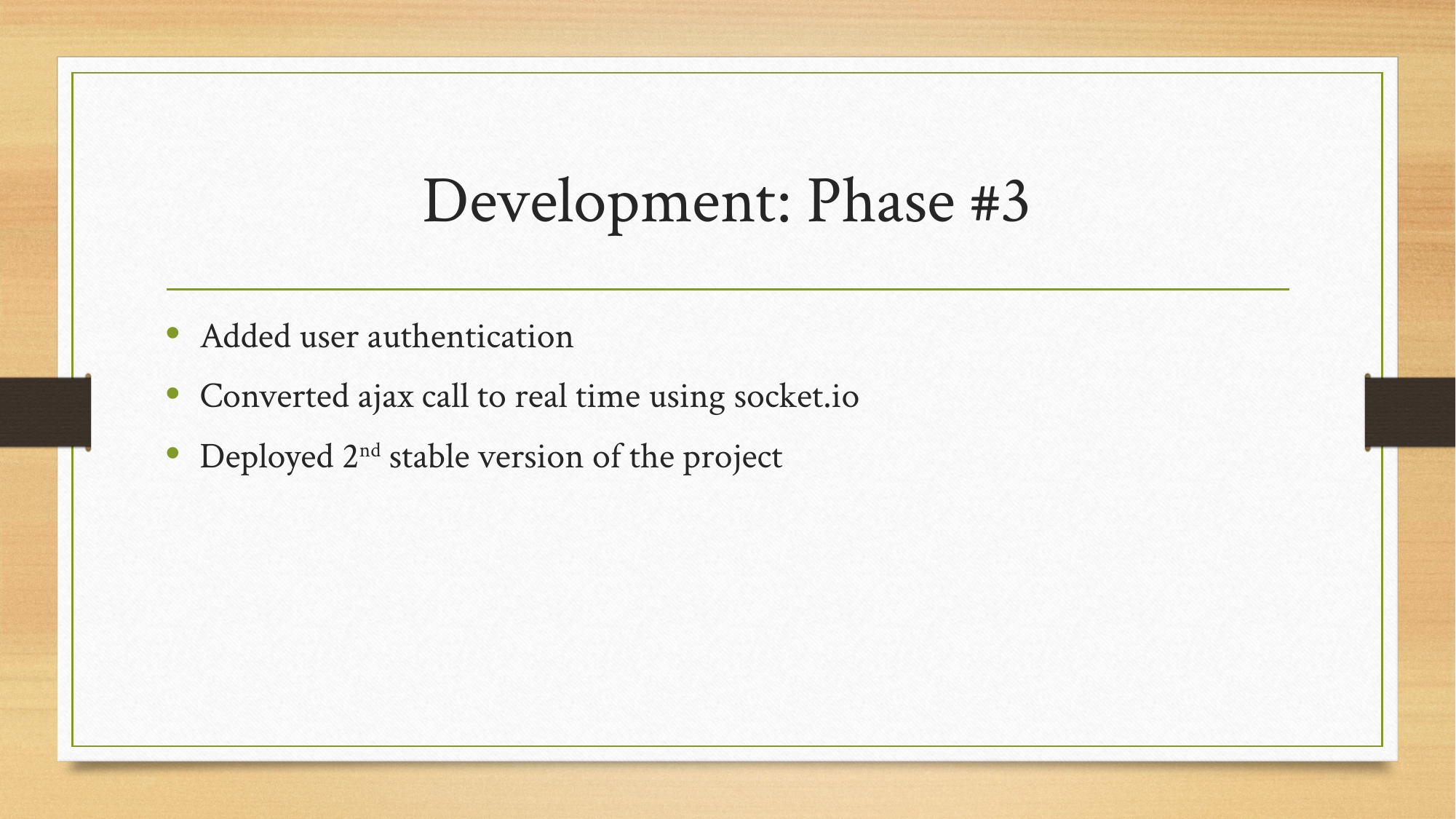

# Development: Phase #3
Added user authentication
Converted ajax call to real time using socket.io
Deployed 2nd stable version of the project